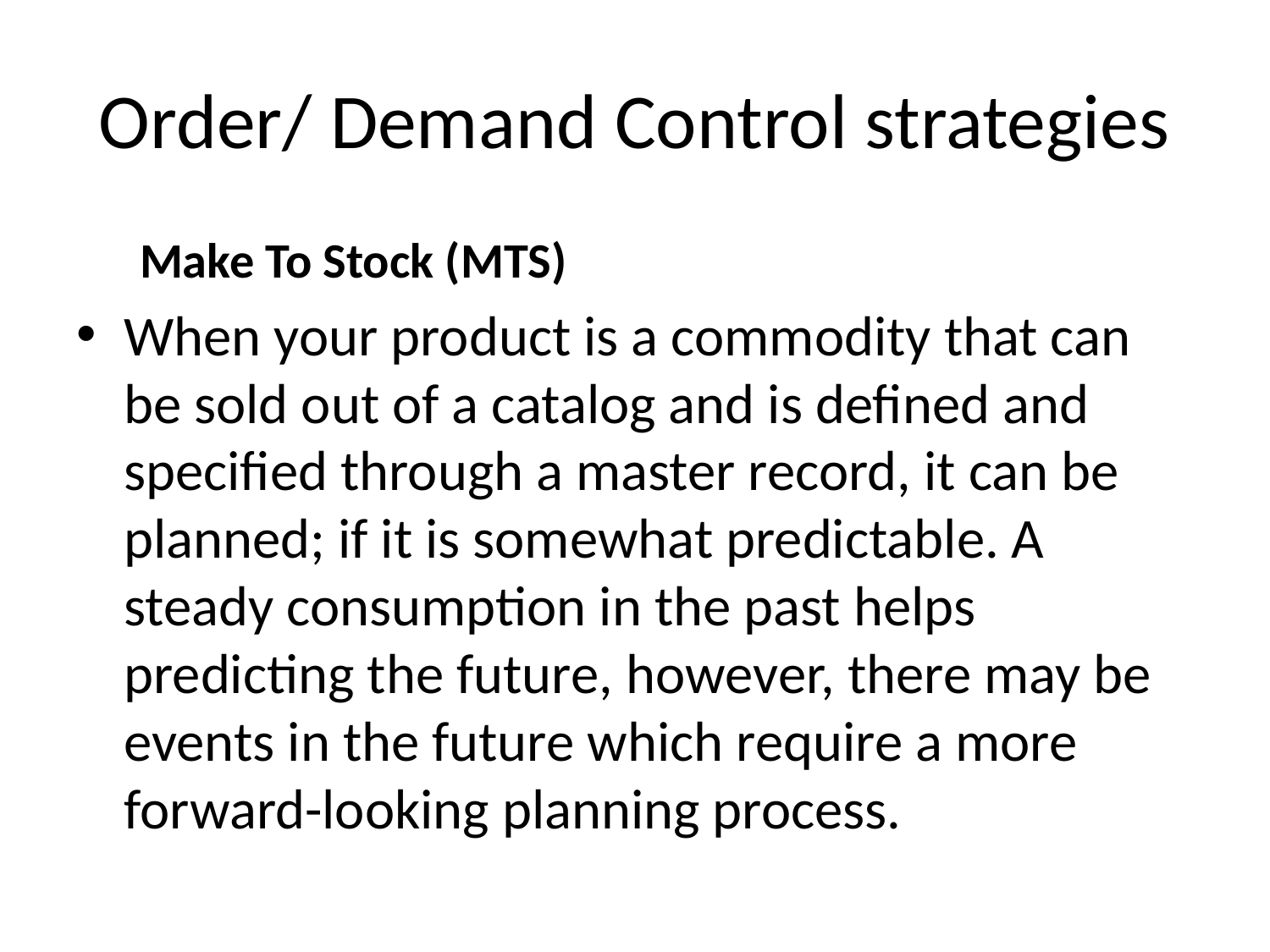

# Order/ Demand Control strategies
Make To Stock (MTS)
When your product is a commodity that can be sold out of a catalog and is defined and specified through a master record, it can be planned; if it is somewhat predictable. A steady consumption in the past helps predicting the future, however, there may be events in the future which require a more forward-looking planning process.